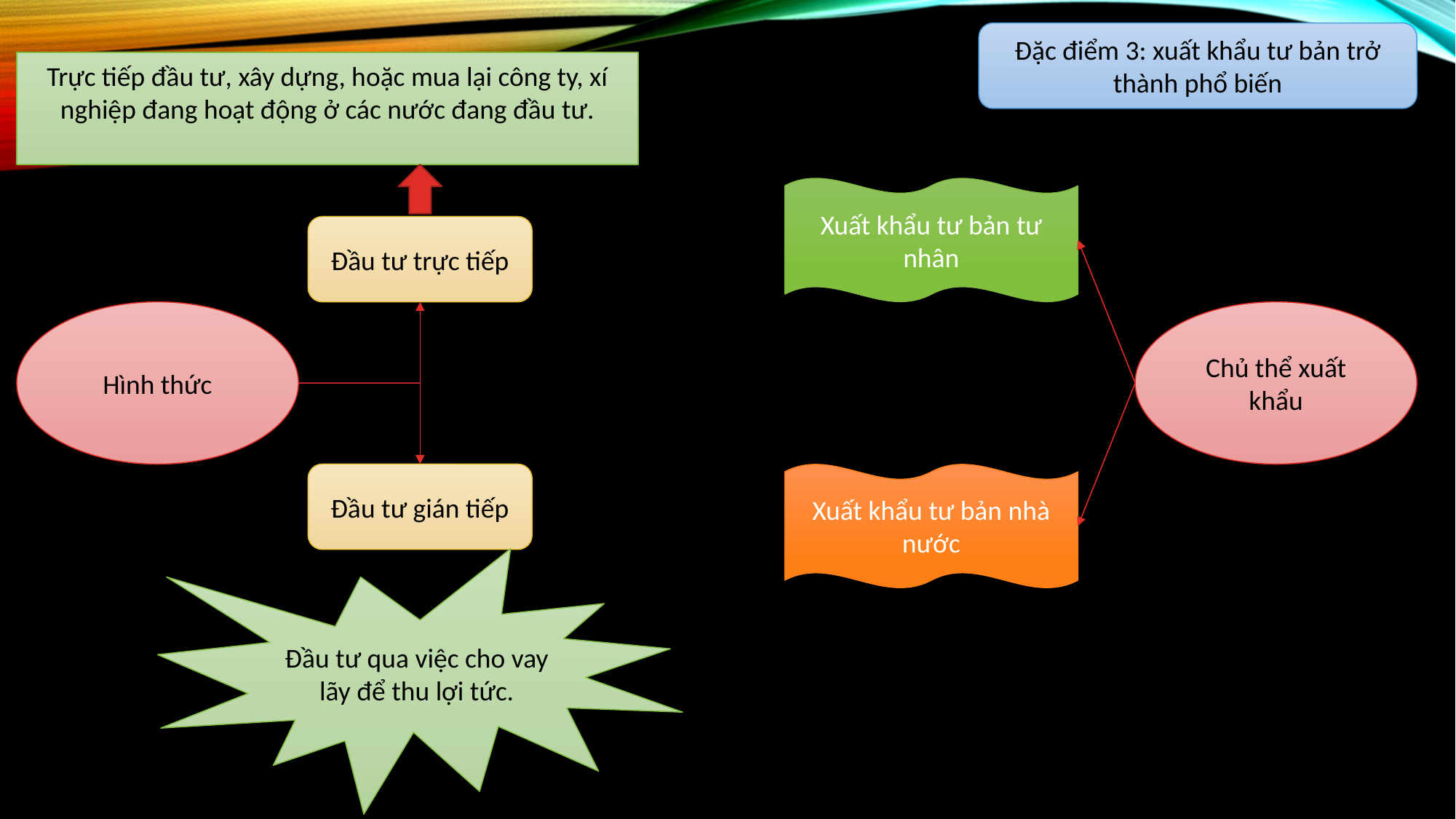

Đặc điểm 3: xuất khẩu tư bản trở thành phổ biến
Trực tiếp đầu tư, xây dựng, hoặc mua lại công ty, xí nghiệp đang hoạt động ở các nước đang đầu tư.

Xuất khẩu tư bản tư nhân
Đầu tư trực tiếp
Chủ thể xuất khẩu
Hình thức
Xuất khẩu tư bản nhà nước
Đầu tư gián tiếp
Đầu tư qua việc cho vay lãy để thu lợi tức.